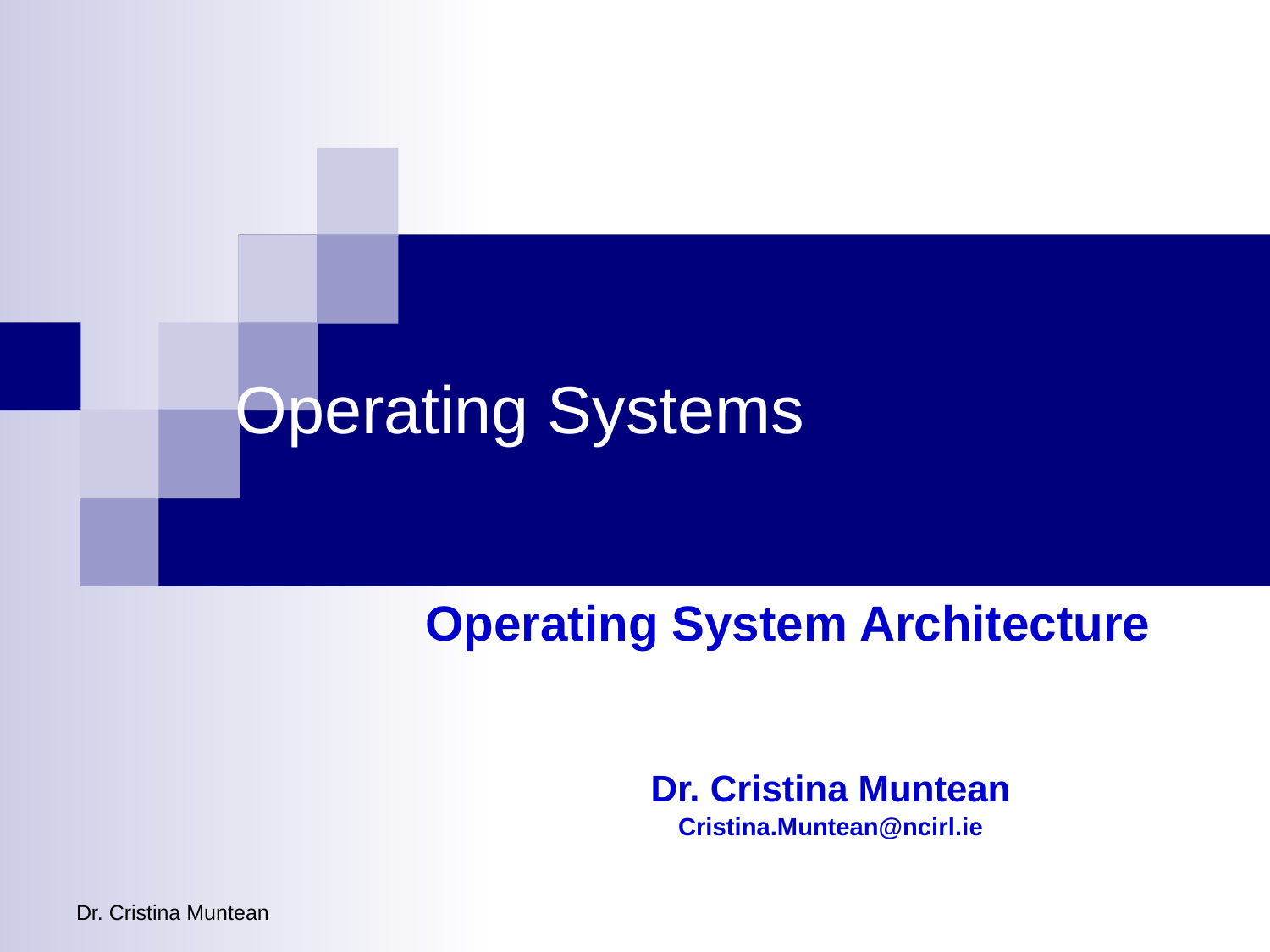

# Operating Systems
Operating System Architecture

Dr. Cristina Muntean
Cristina.Muntean@ncirl.ie
Dr. Cristina Muntean